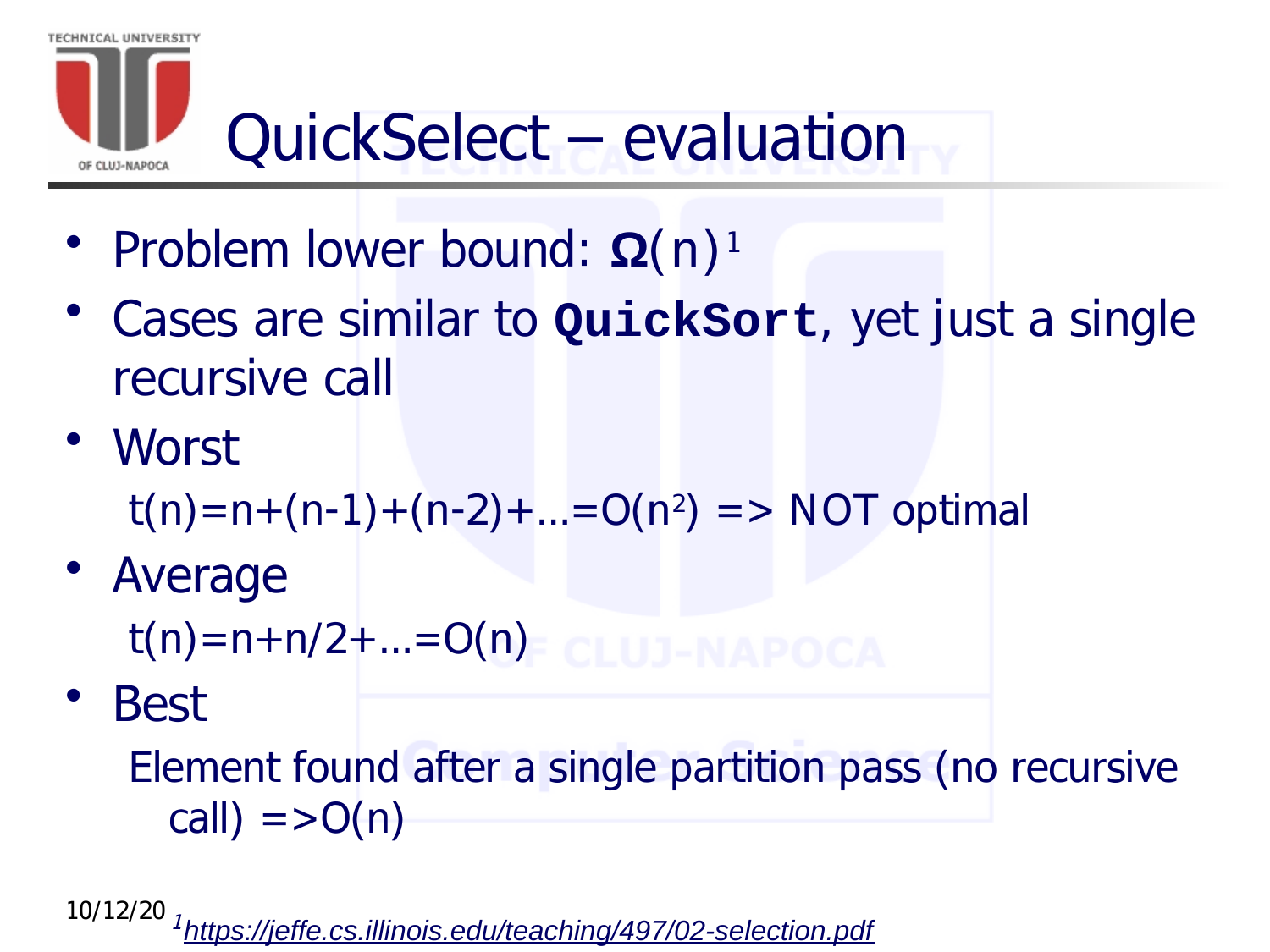

# QuickSelect – evaluation
Problem lower bound: Ω(n)1
Cases are similar to QuickSort, yet just a single recursive call
Worst
t(n)=n+(n-1)+(n-2)+…=O(n2) => NOT optimal
Average
t(n)=n+n/2+…=O(n)
Best
Element found after a single partition pass (no recursive call) =>O(n)
10/12/20
1https://jeffe.cs.illinois.edu/teaching/497/02-selection.pdf